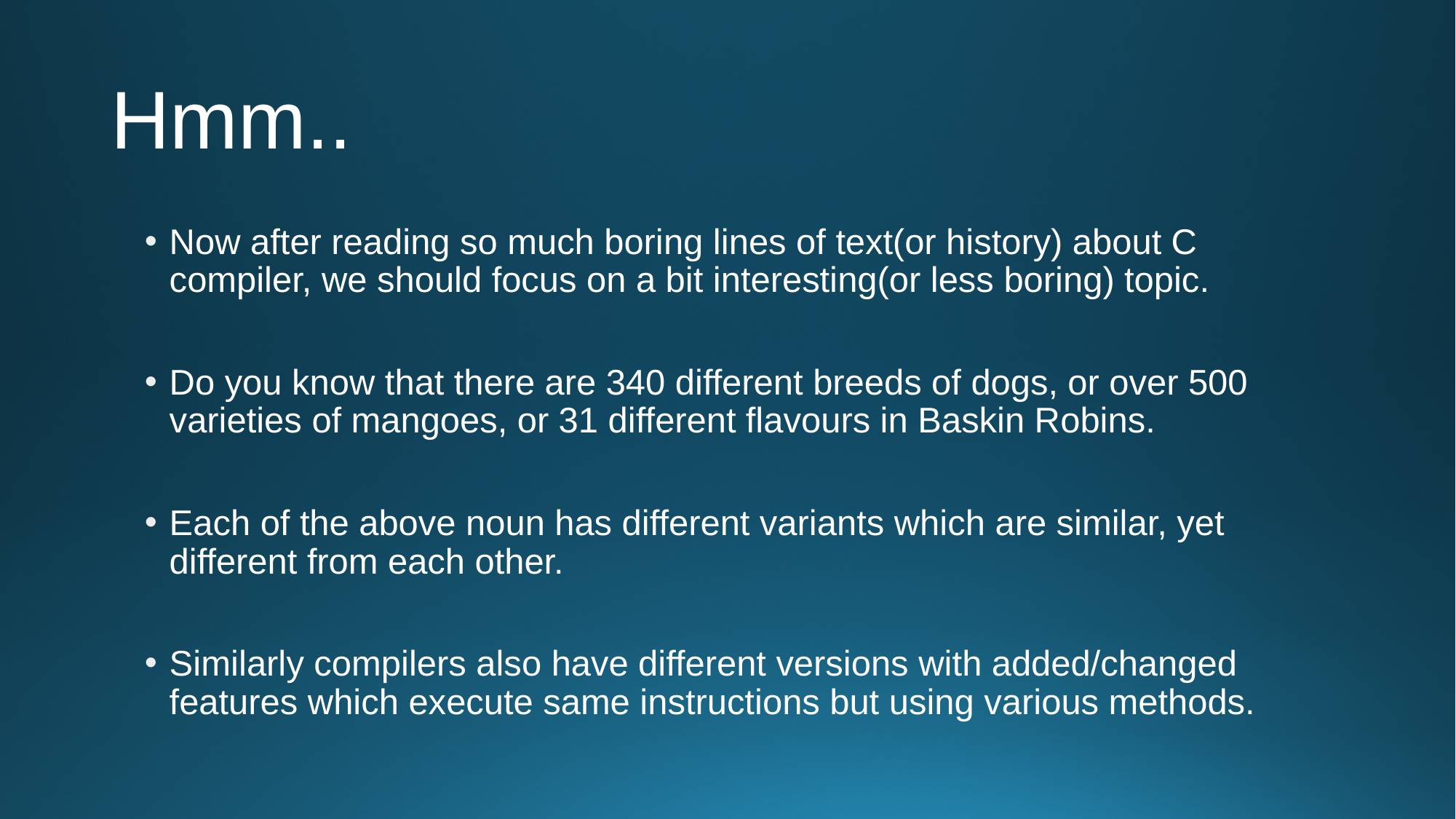

# Hmm..
Now after reading so much boring lines of text(or history) about C compiler, we should focus on a bit interesting(or less boring) topic.

Do you know that there are 340 different breeds of dogs, or over 500 varieties of mangoes, or 31 different flavours in Baskin Robins.

Each of the above noun has different variants which are similar, yet different from each other.

Similarly compilers also have different versions with added/changed features which execute same instructions but using various methods.